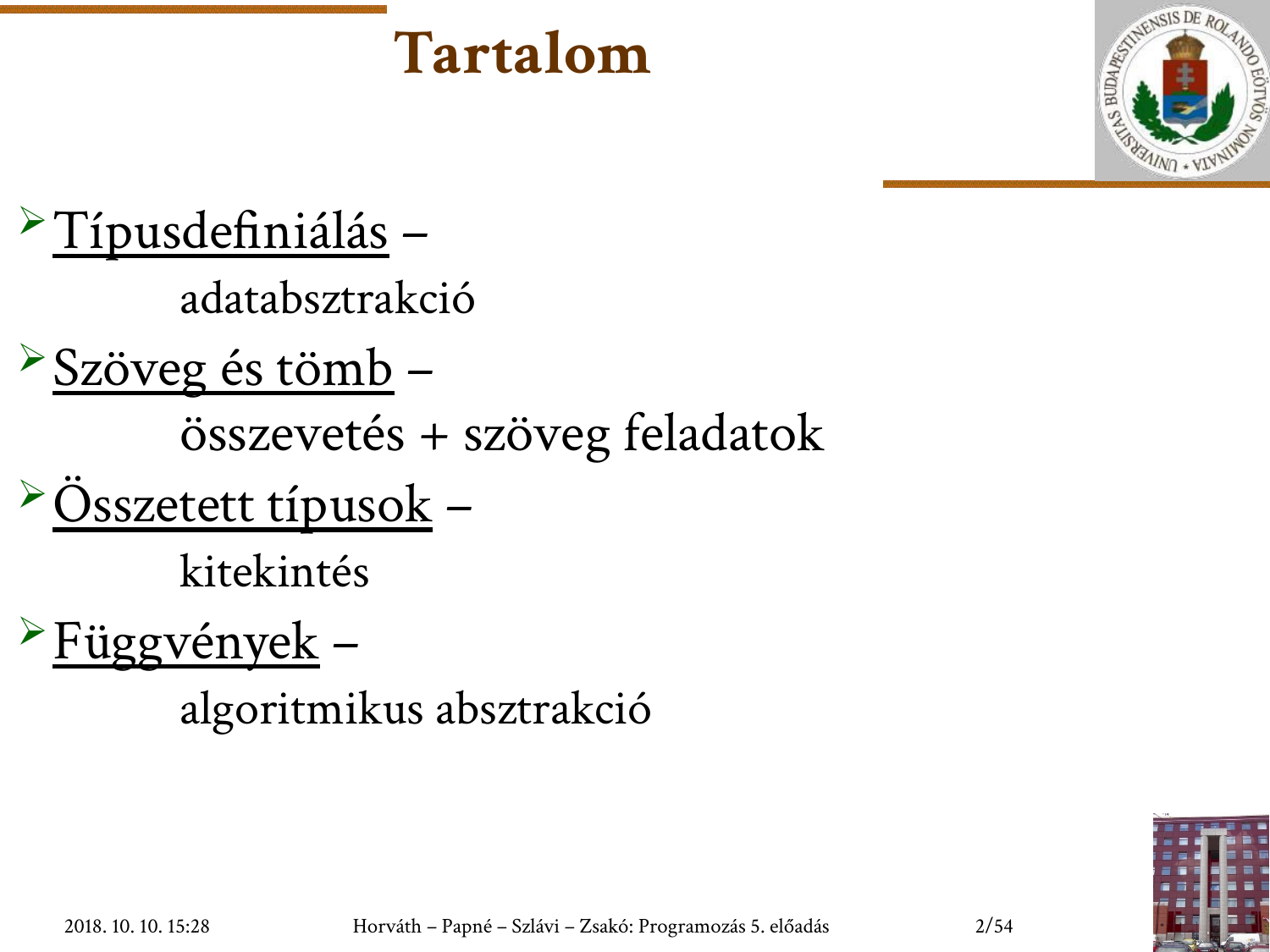

# Tartalom
Típusdefiniálás –
	adatabsztrakció
Szöveg és tömb –
	összevetés + szöveg feladatok
Összetett típusok –
	kitekintés
Függvények –
	algoritmikus absztrakció

2018. 10. 10. 15:28
Horváth – Papné – Szlávi – Zsakó: Programozás 5. előadás
2/54